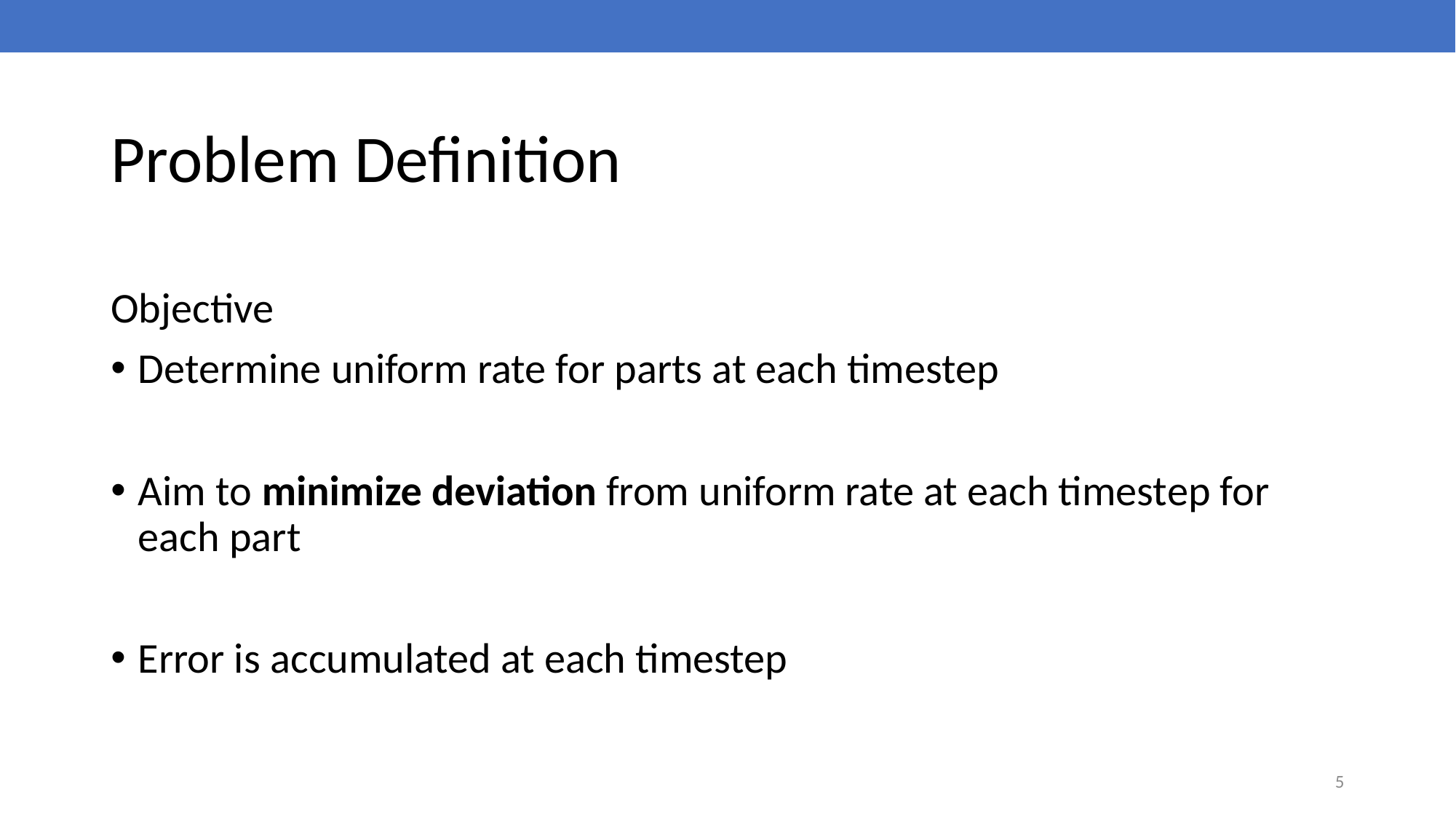

# Problem Definition

Objective
Determine uniform rate for parts at each timestep

Aim to minimize deviation from uniform rate at each timestep for each part

Error is accumulated at each timestep

5